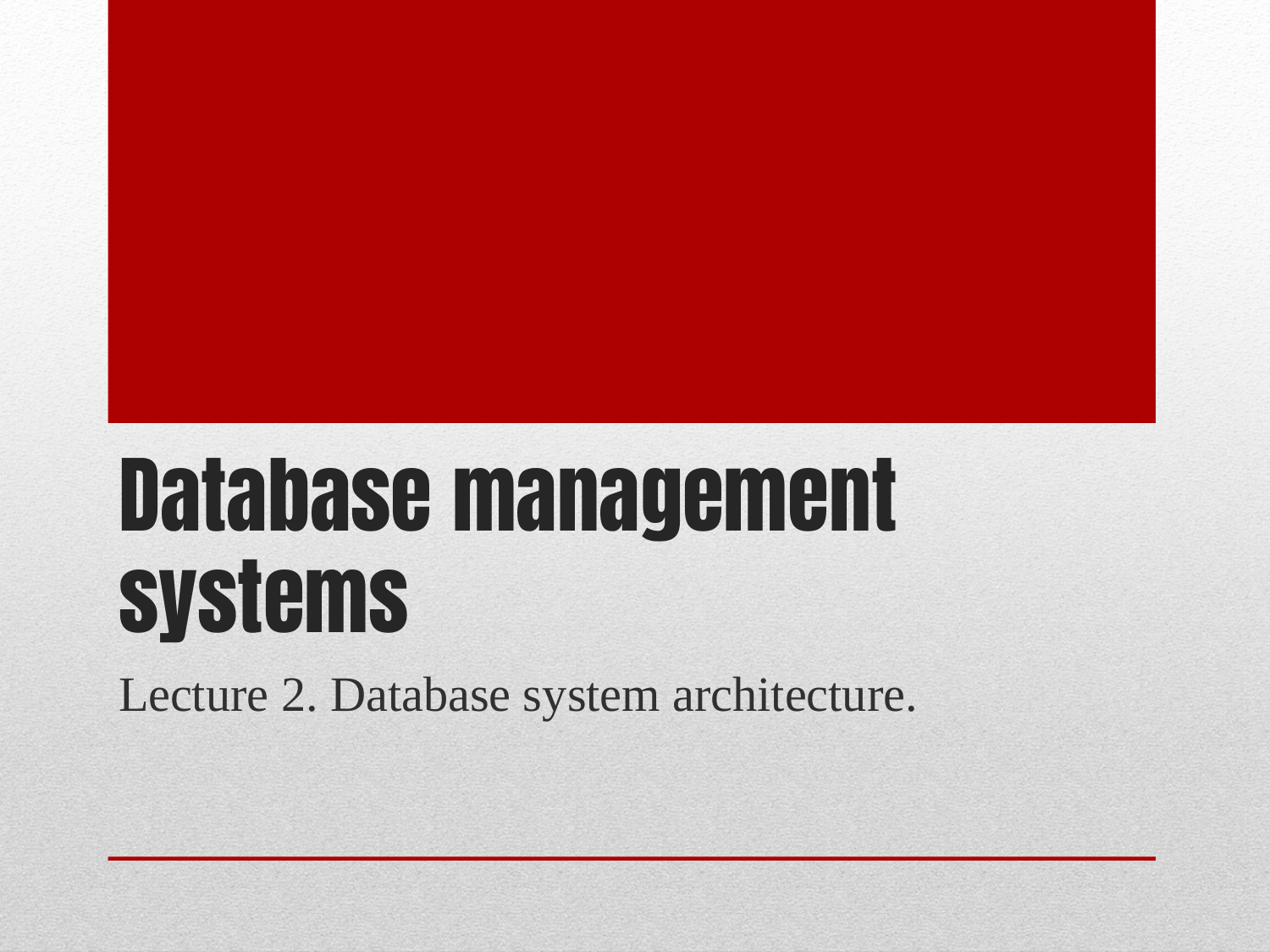

# Database management systems
Lecture 2. Database system architecture.